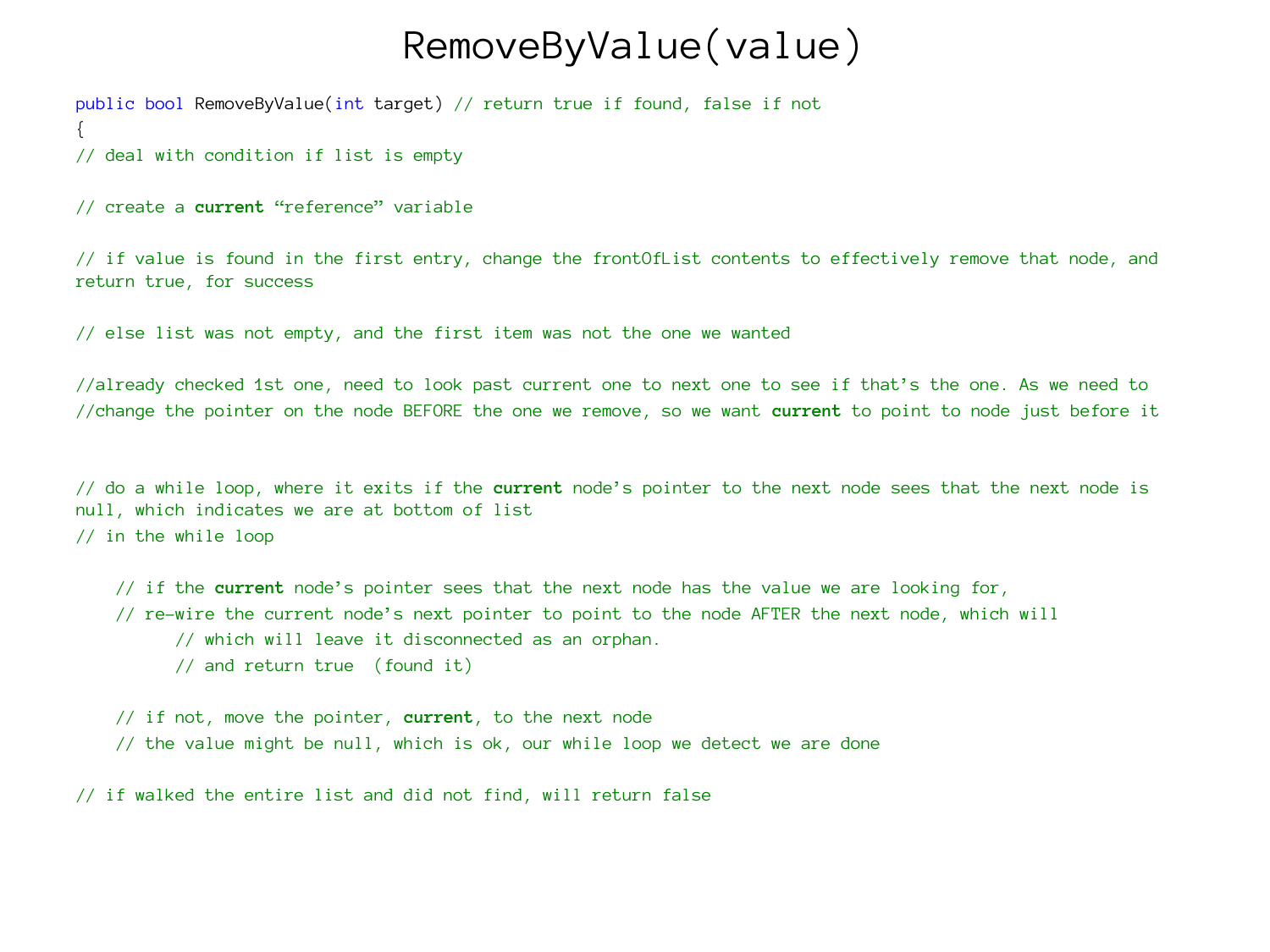

# RemoveByValue(value)
public bool RemoveByValue(int target) // return true if found, false if not
{
// deal with condition if list is empty

// create a current “reference” variable

// if value is found in the first entry, change the frontOfList contents to effectively remove that node, and return true, for success

// else list was not empty, and the first item was not the one we wanted

//already checked 1st one, need to look past current one to next one to see if that’s the one. As we need to
//change the pointer on the node BEFORE the one we remove, so we want current to point to node just before it

// do a while loop, where it exits if the current node’s pointer to the next node sees that the next node is null, which indicates we are at bottom of list
// in the while loop

    // if the current node’s pointer sees that the next node has the value we are looking for,
    // re-wire the current node’s next pointer to point to the node AFTER the next node, which will
          // which will leave it disconnected as an orphan.
          // and return true  (found it)

    // if not, move the pointer, current, to the next node
    // the value might be null, which is ok, our while loop we detect we are done

// if walked the entire list and did not find, will return false